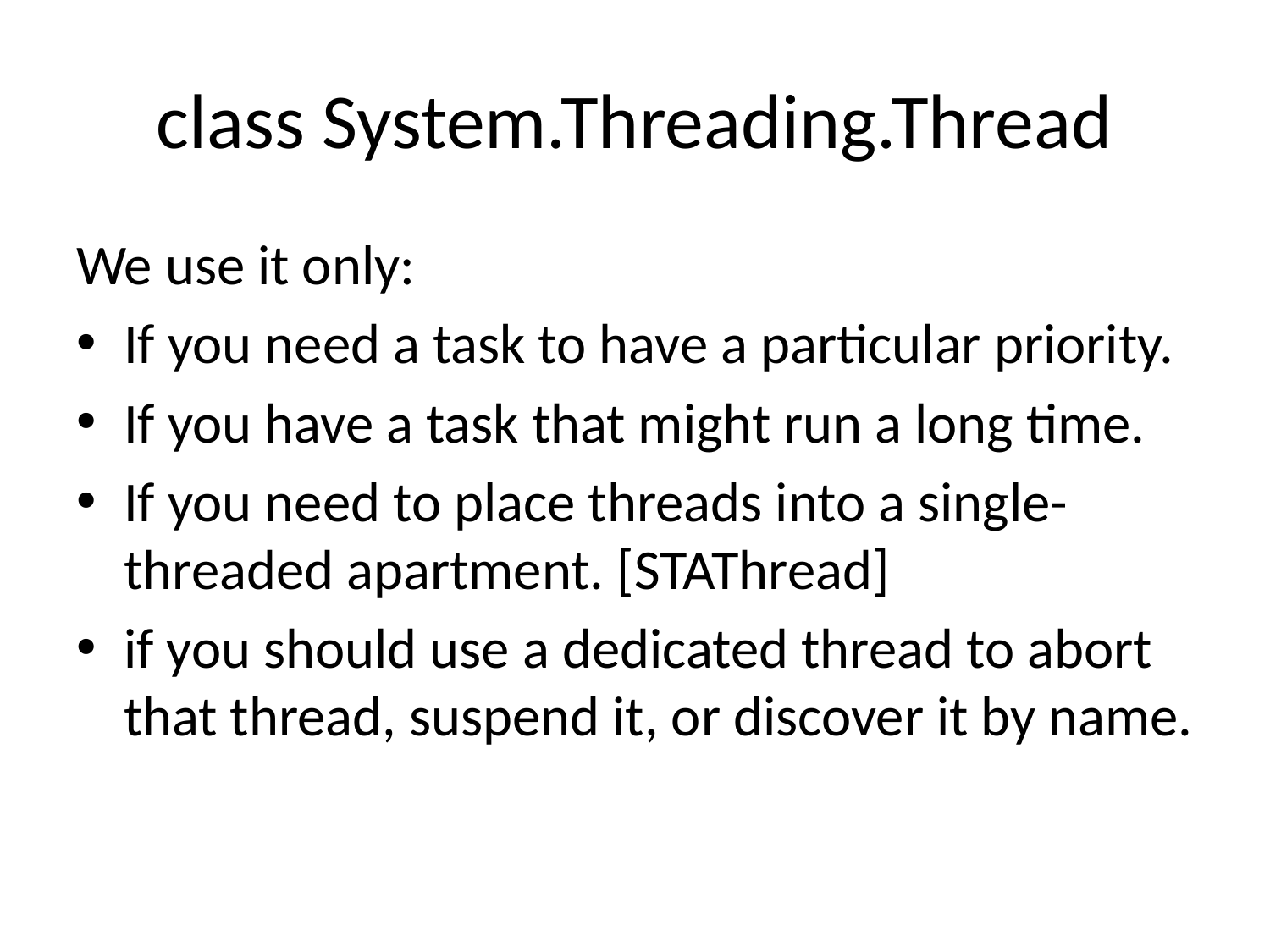

# class System.Threading.Thread
We use it only:
If you need a task to have a particular priority.
If you have a task that might run a long time.
If you need to place threads into a single-threaded apartment. [STAThread]
if you should use a dedicated thread to abort that thread, suspend it, or discover it by name.